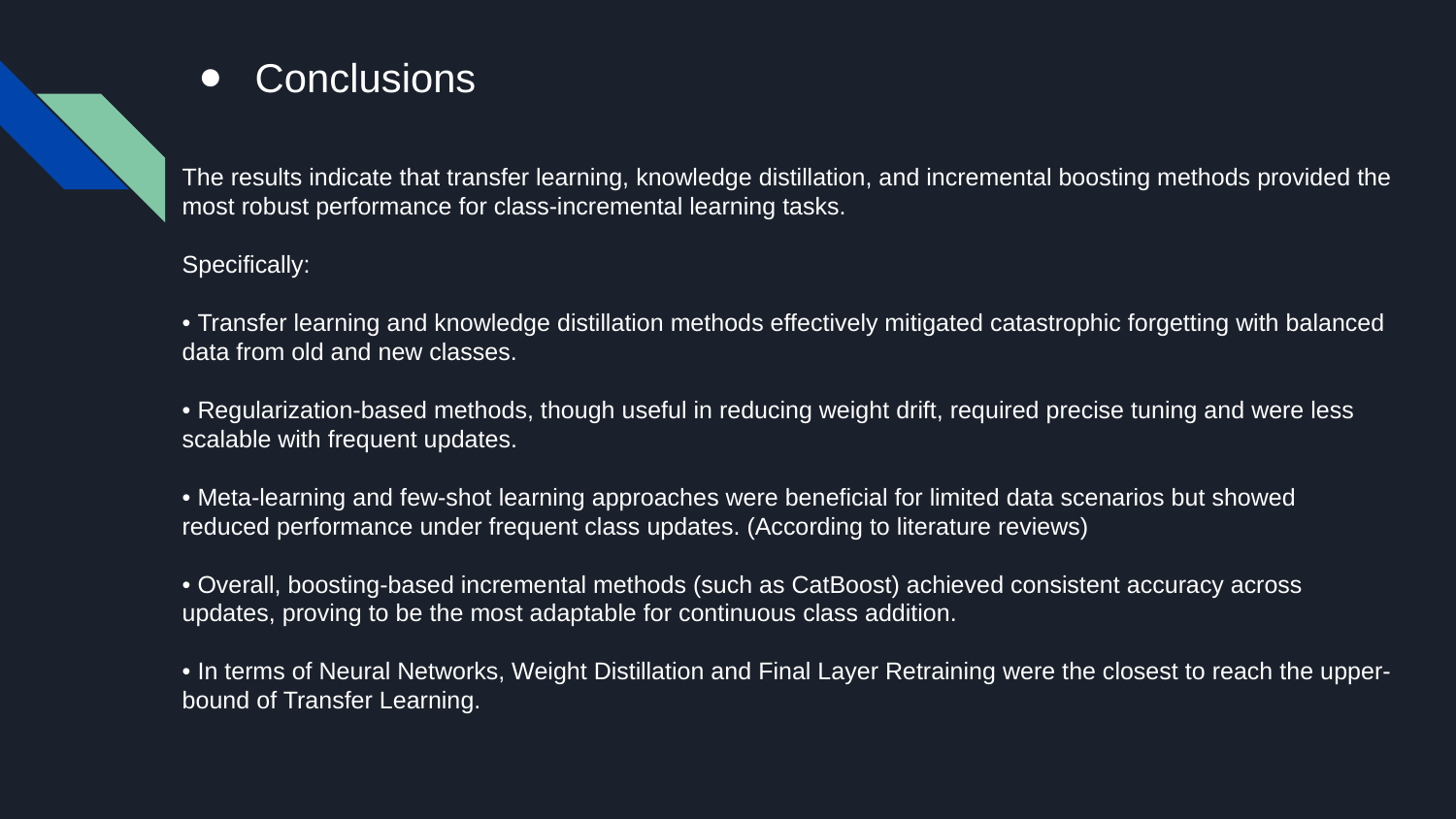

# Conclusions
The results indicate that transfer learning, knowledge distillation, and incremental boosting methods provided the most robust performance for class-incremental learning tasks.
Specifically:
• Transfer learning and knowledge distillation methods effectively mitigated catastrophic forgetting with balanced data from old and new classes.
• Regularization-based methods, though useful in reducing weight drift, required precise tuning and were less scalable with frequent updates.
• Meta-learning and few-shot learning approaches were beneficial for limited data scenarios but showed
reduced performance under frequent class updates. (According to literature reviews)
• Overall, boosting-based incremental methods (such as CatBoost) achieved consistent accuracy across
updates, proving to be the most adaptable for continuous class addition.
• In terms of Neural Networks, Weight Distillation and Final Layer Retraining were the closest to reach the upper-bound of Transfer Learning.